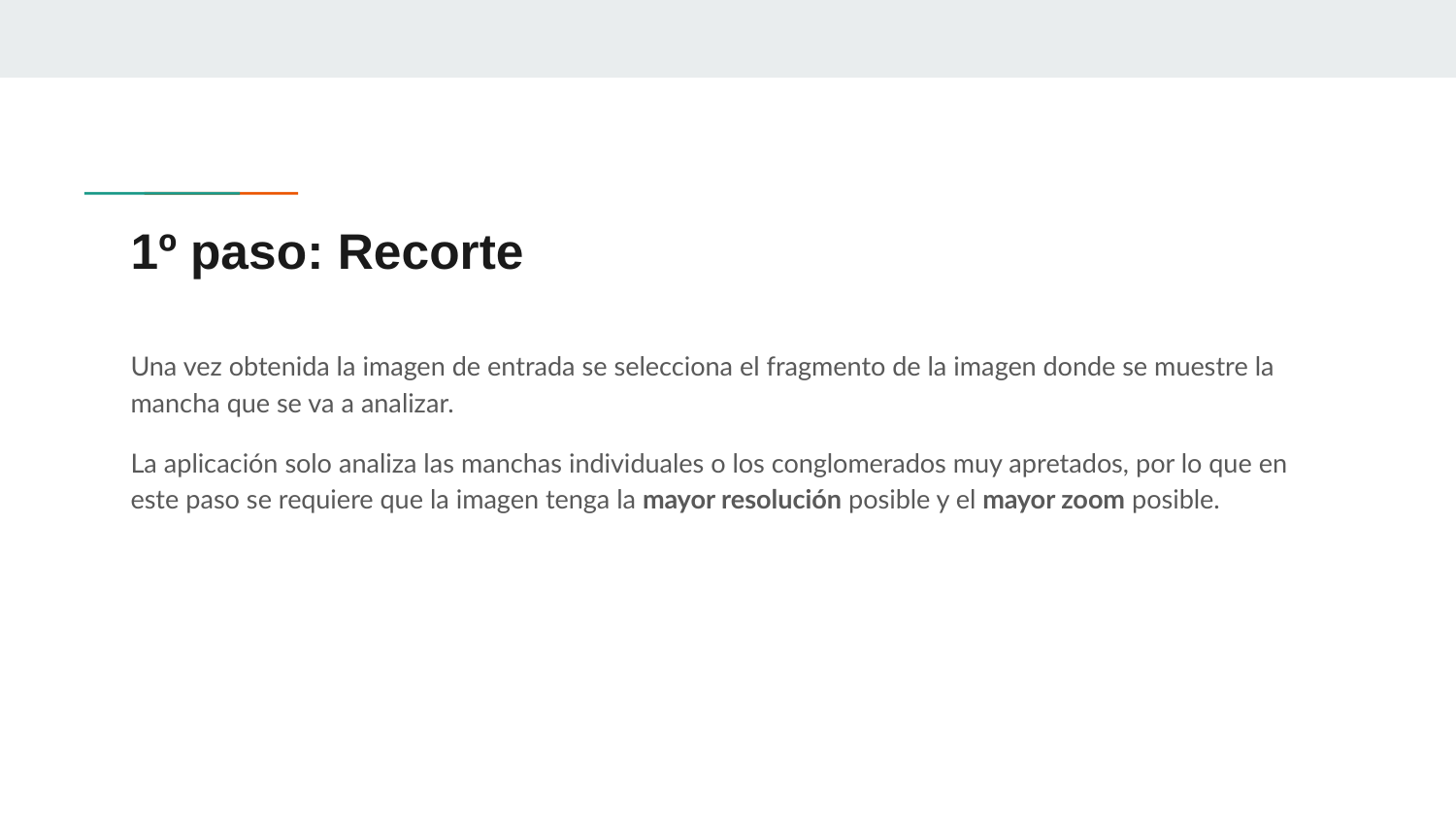

# 1º paso: Recorte
Una vez obtenida la imagen de entrada se selecciona el fragmento de la imagen donde se muestre la mancha que se va a analizar.
La aplicación solo analiza las manchas individuales o los conglomerados muy apretados, por lo que en este paso se requiere que la imagen tenga la mayor resolución posible y el mayor zoom posible.